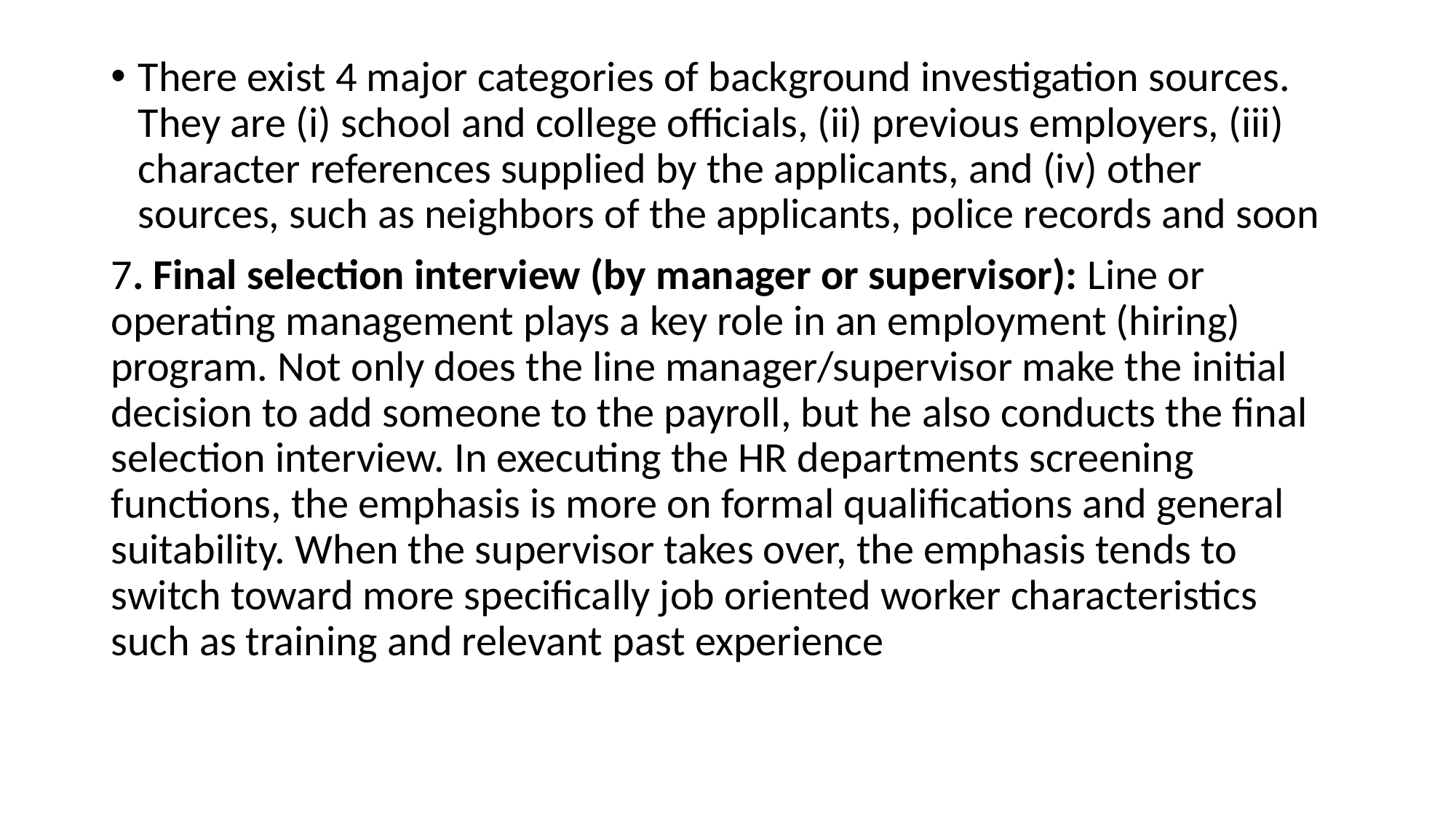

There exist 4 major categories of background investigation sources. They are (i) school and college officials, (ii) previous employers, (iii) character references supplied by the applicants, and (iv) other sources, such as neighbors of the applicants, police records and soon
7. Final selection interview (by manager or supervisor): Line or operating management plays a key role in an employment (hiring) program. Not only does the line manager/supervisor make the initial decision to add someone to the payroll, but he also conducts the final selection interview. In executing the HR departments screening functions, the emphasis is more on formal qualifications and general suitability. When the supervisor takes over, the emphasis tends to switch toward more specifically job oriented worker characteristics such as training and relevant past experience